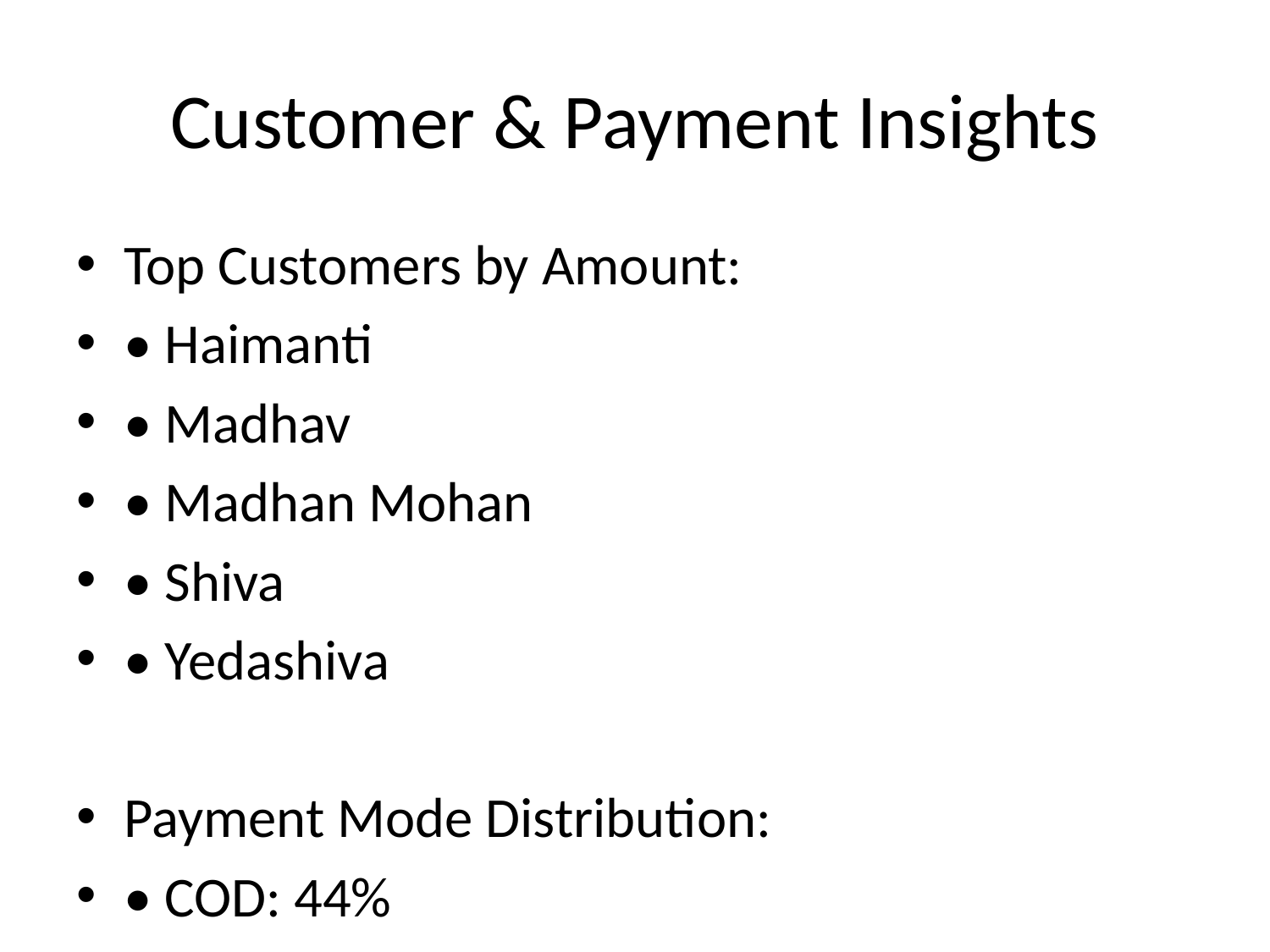

# Customer & Payment Insights
Top Customers by Amount:
• Haimanti
• Madhav
• Madhan Mohan
• Shiva
• Yedashiva

Payment Mode Distribution:
• COD: 44%
• UPI: 21%
• Debit Card: 13%
• Credit Card: 12%
• EMI: 10%